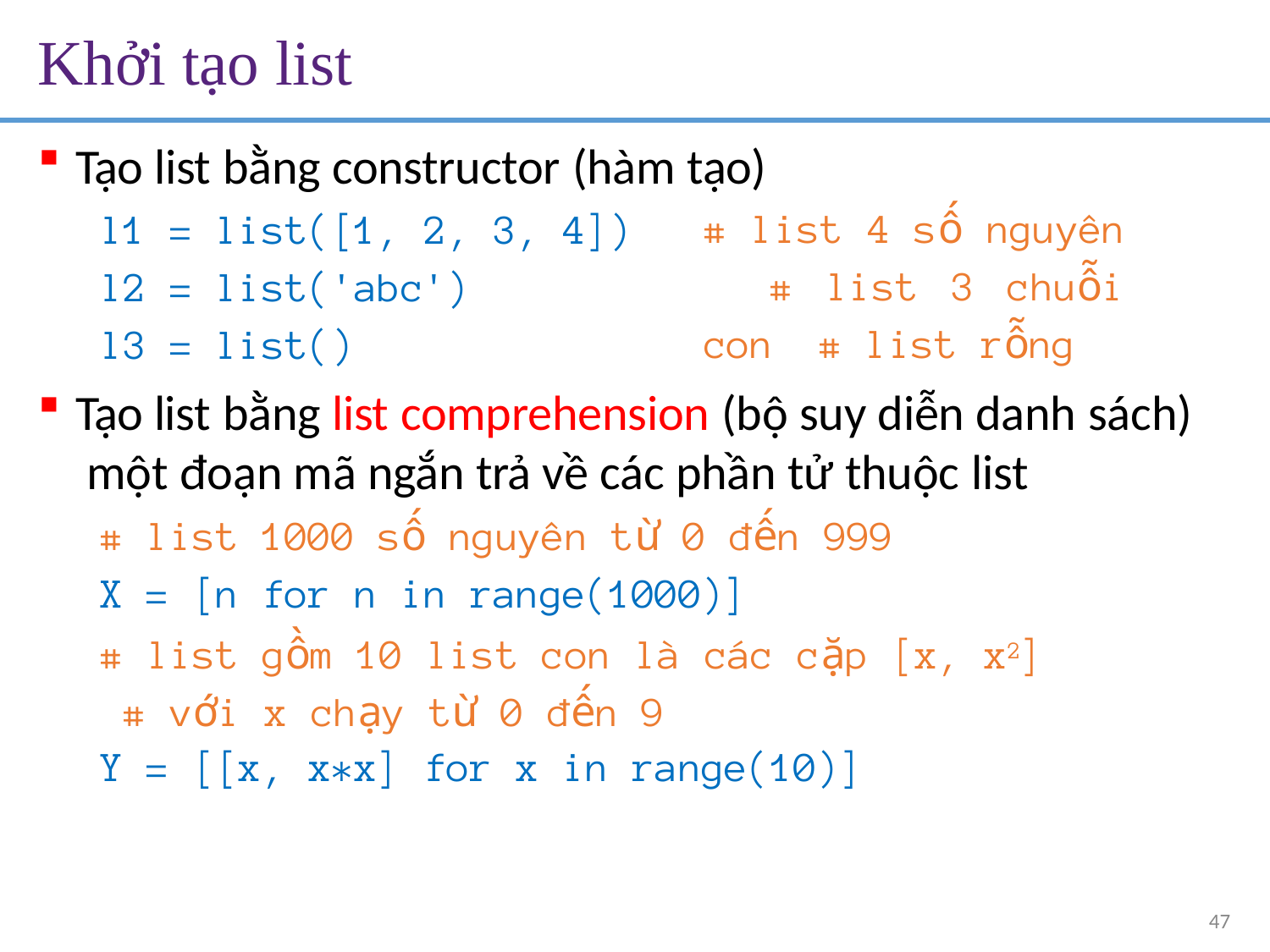

# Khởi tạo list
Tạo list bằng constructor (hàm tạo)
l1 = list([1, 2, 3, 4])
l2 = list('abc')
l3 = list()
# list 4 số nguyên   # list 3 chuỗi con  # list rỗng
Tạo list bằng list comprehension (bộ suy diễn danh sách)  một đoạn mã ngắn trả về các phần tử thuộc list
# list 1000 số nguyên từ 0 đến 999
X = [n for n in range(1000)]
# list gồm 10 list con là các cặp [x, x2]  # với x chạy từ 0 đến 9
Y = [[x, x*x] for x in range(10)]

47